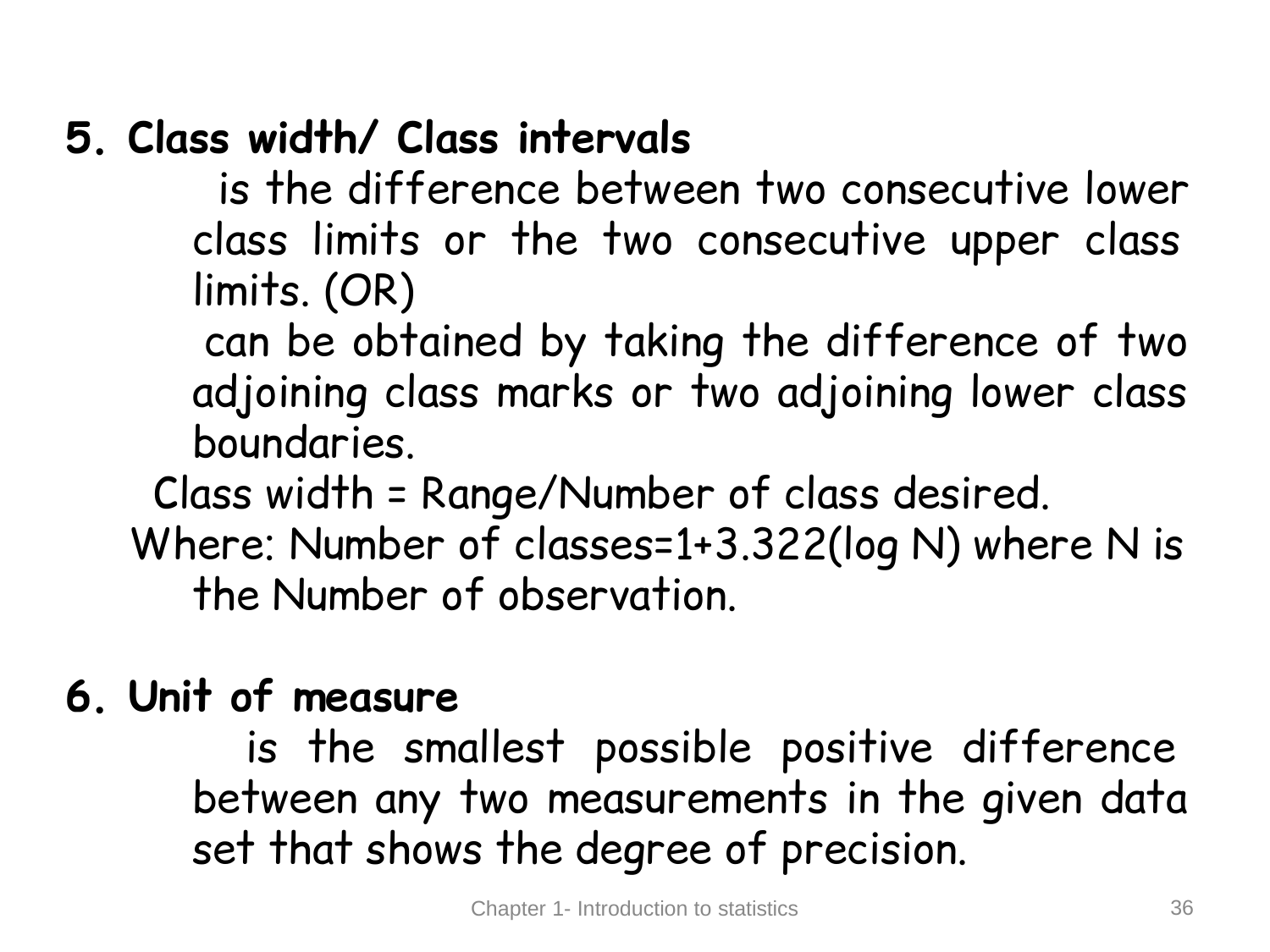

Class width/ Class intervals
is the difference between two consecutive lower  class limits or the two consecutive upper class  limits. (OR)
can be obtained by taking the difference of two  adjoining class marks or two adjoining lower class  boundaries.
Class width = Range/Number of class desired.
Where: Number of classes=1+3.322(log N) where N is  the Number of observation.
Unit of measure
is the smallest possible positive difference  between any two measurements in the given data  set that shows the degree of precision.
36
Chapter 1- Introduction to statistics